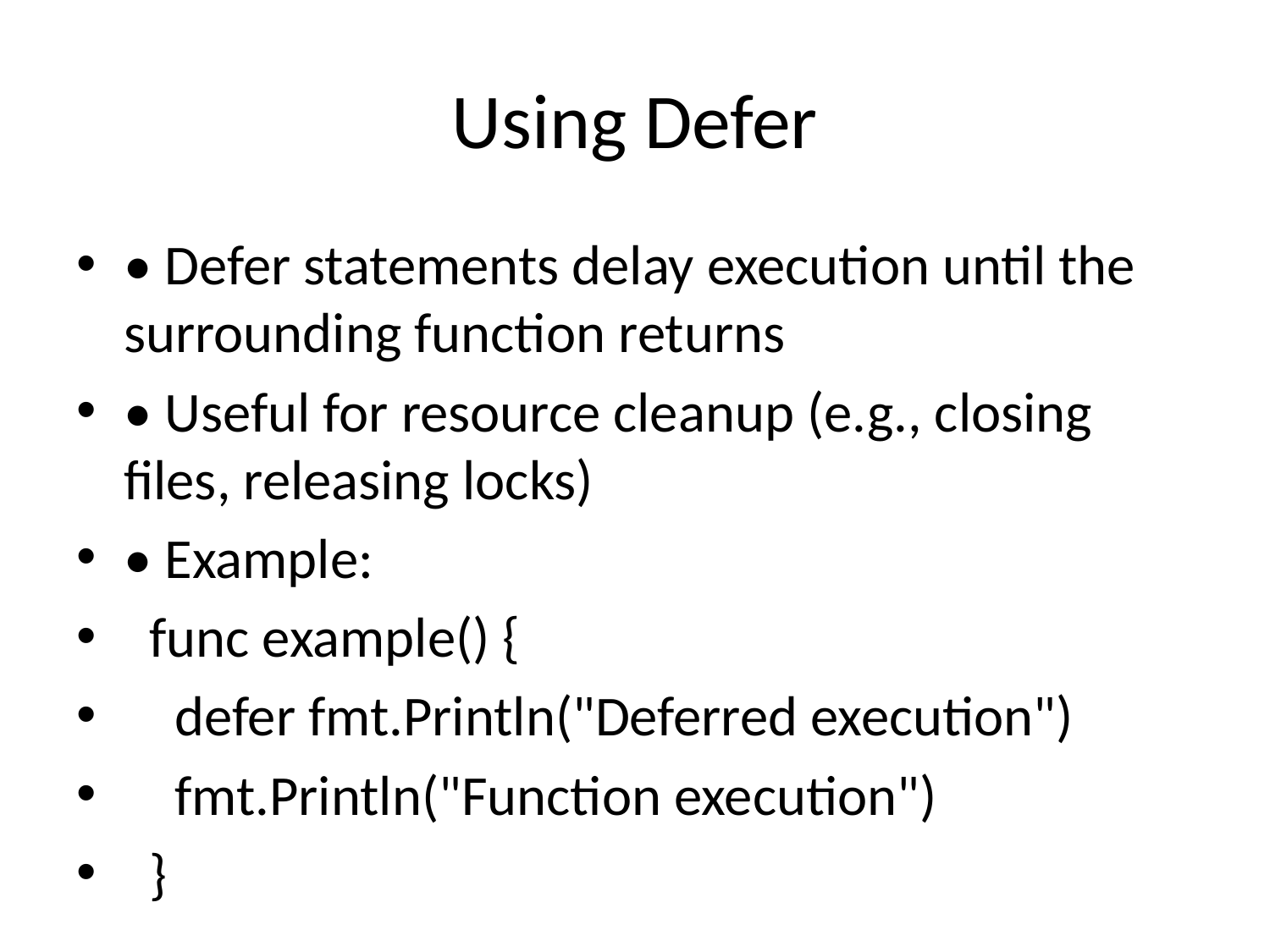

# Using Defer
• Defer statements delay execution until the surrounding function returns
• Useful for resource cleanup (e.g., closing files, releasing locks)
• Example:
  func example() {
    defer fmt.Println("Deferred execution")
    fmt.Println("Function execution")
  }